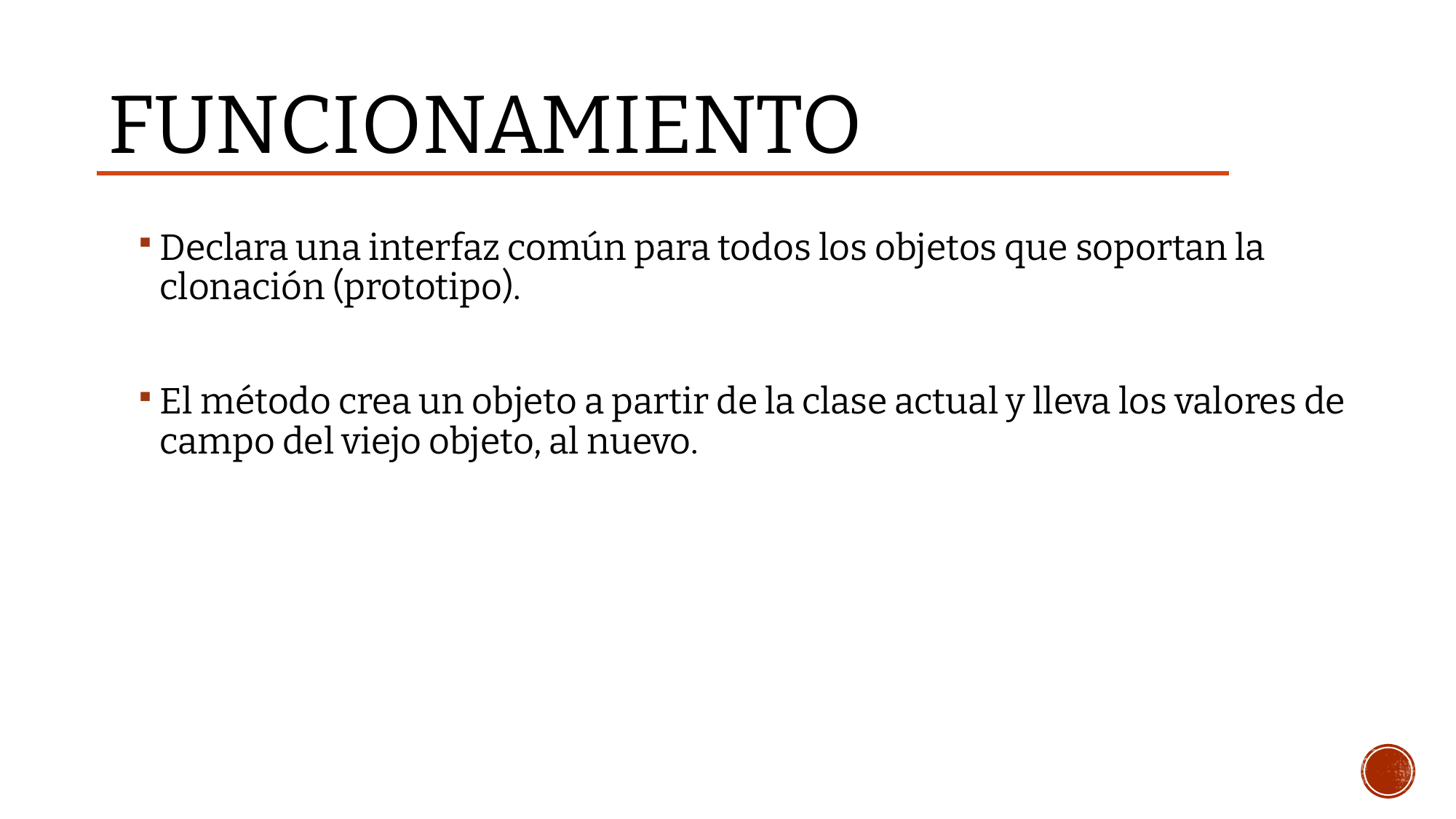

# Funcionamiento
Declara una interfaz común para todos los objetos que soportan la clonación (prototipo).

El método crea un objeto a partir de la clase actual y lleva los valores de campo del viejo objeto, al nuevo.